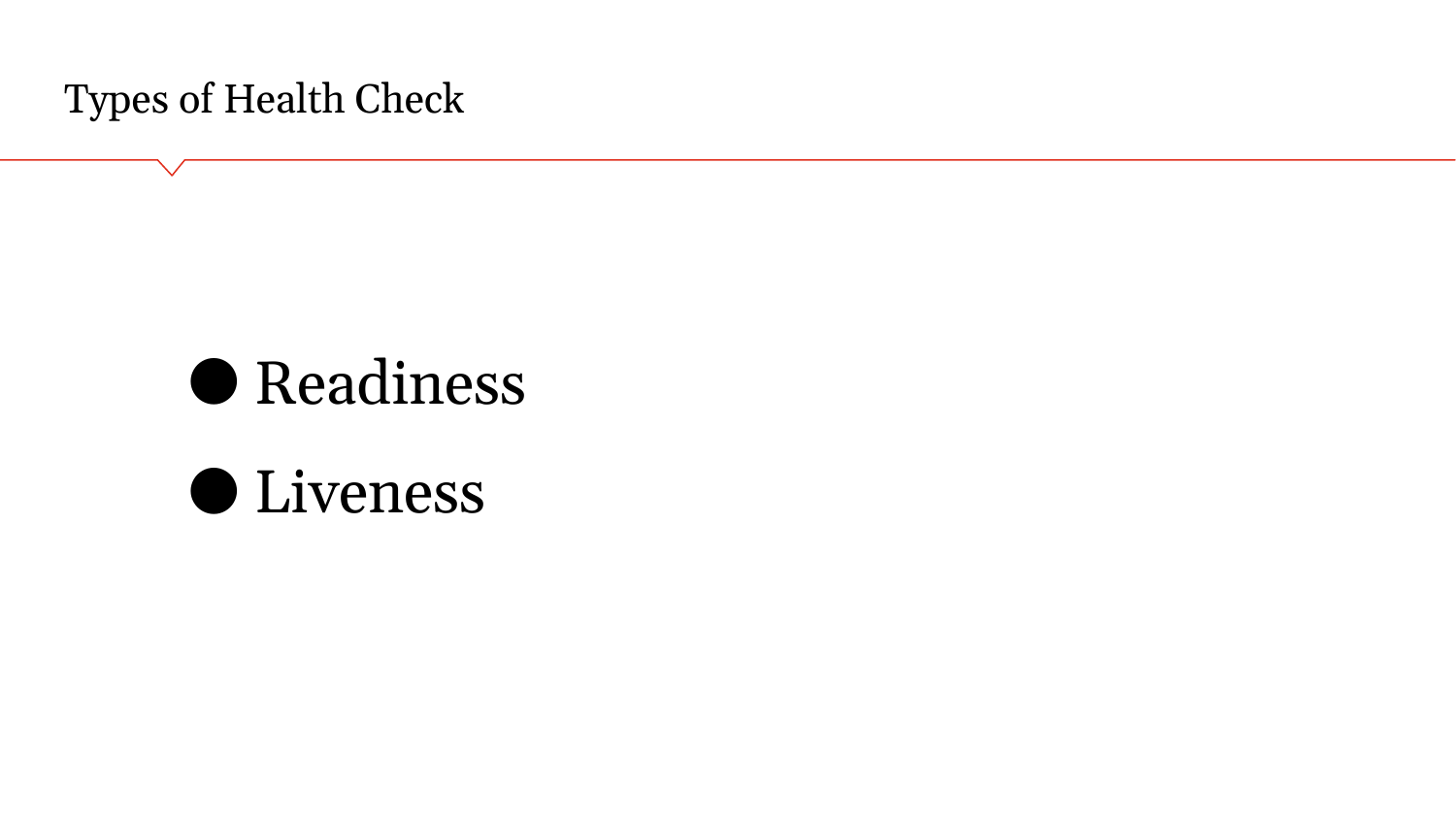

# Types of Health Check
Readiness
Liveness